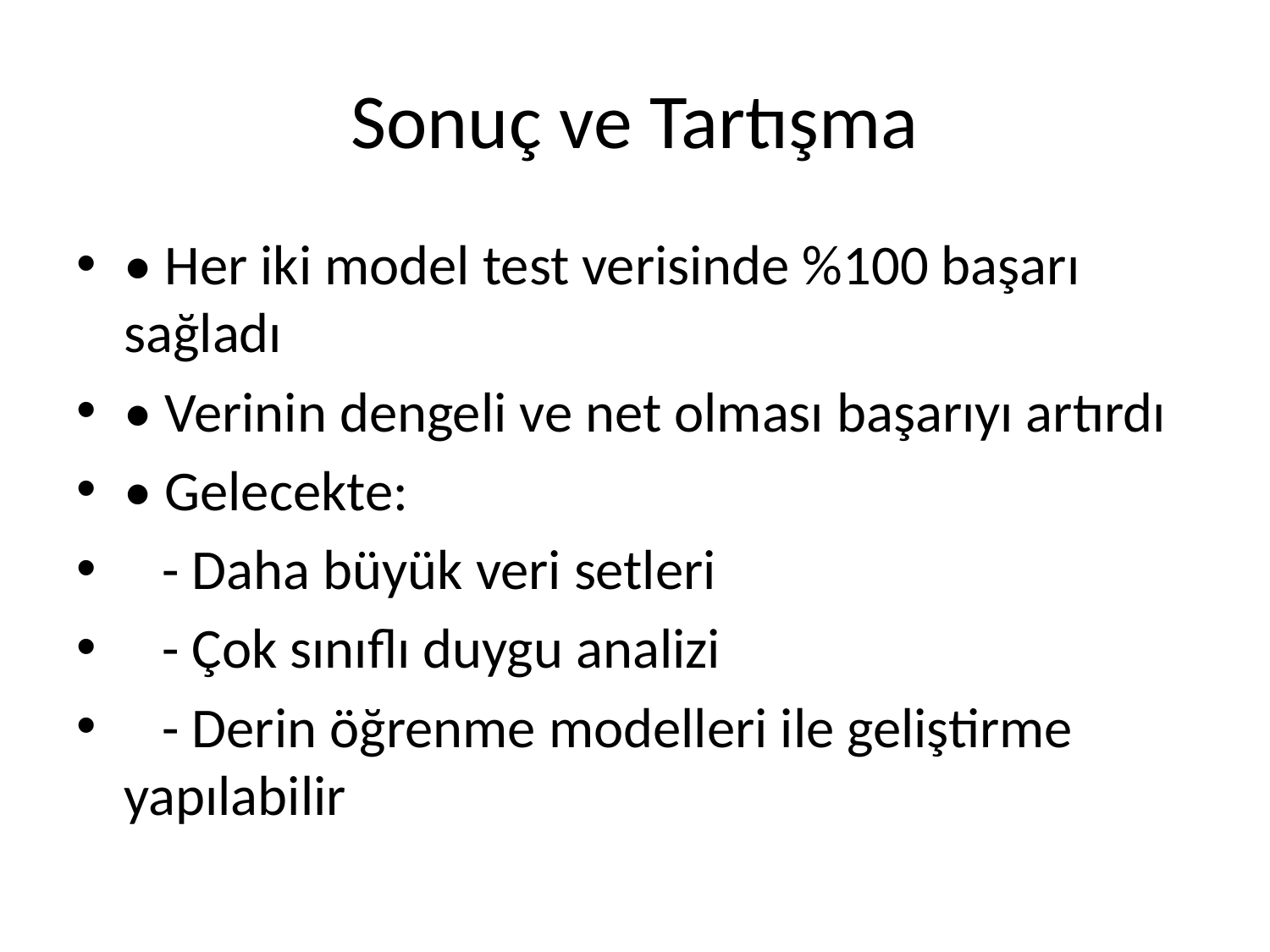

# Sonuç ve Tartışma
• Her iki model test verisinde %100 başarı sağladı
• Verinin dengeli ve net olması başarıyı artırdı
• Gelecekte:
   - Daha büyük veri setleri
   - Çok sınıflı duygu analizi
   - Derin öğrenme modelleri ile geliştirme yapılabilir